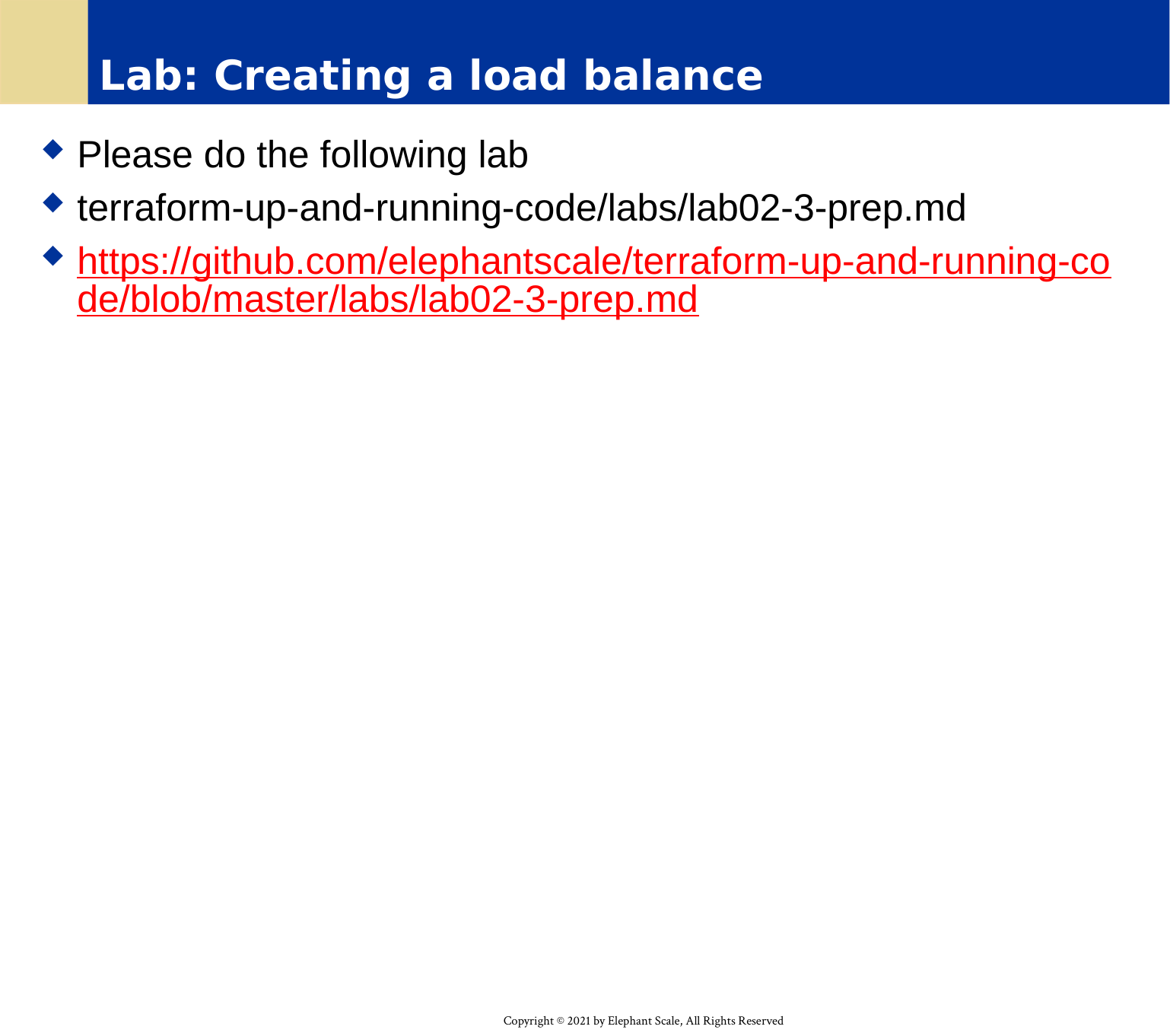

# Lab: Creating a load balance
Please do the following lab
terraform-up-and-running-code/labs/lab02-3-prep.md
https://github.com/elephantscale/terraform-up-and-running-code/blob/master/labs/lab02-3-prep.md

Copyright © 2021 by Elephant Scale, All Rights Reserved